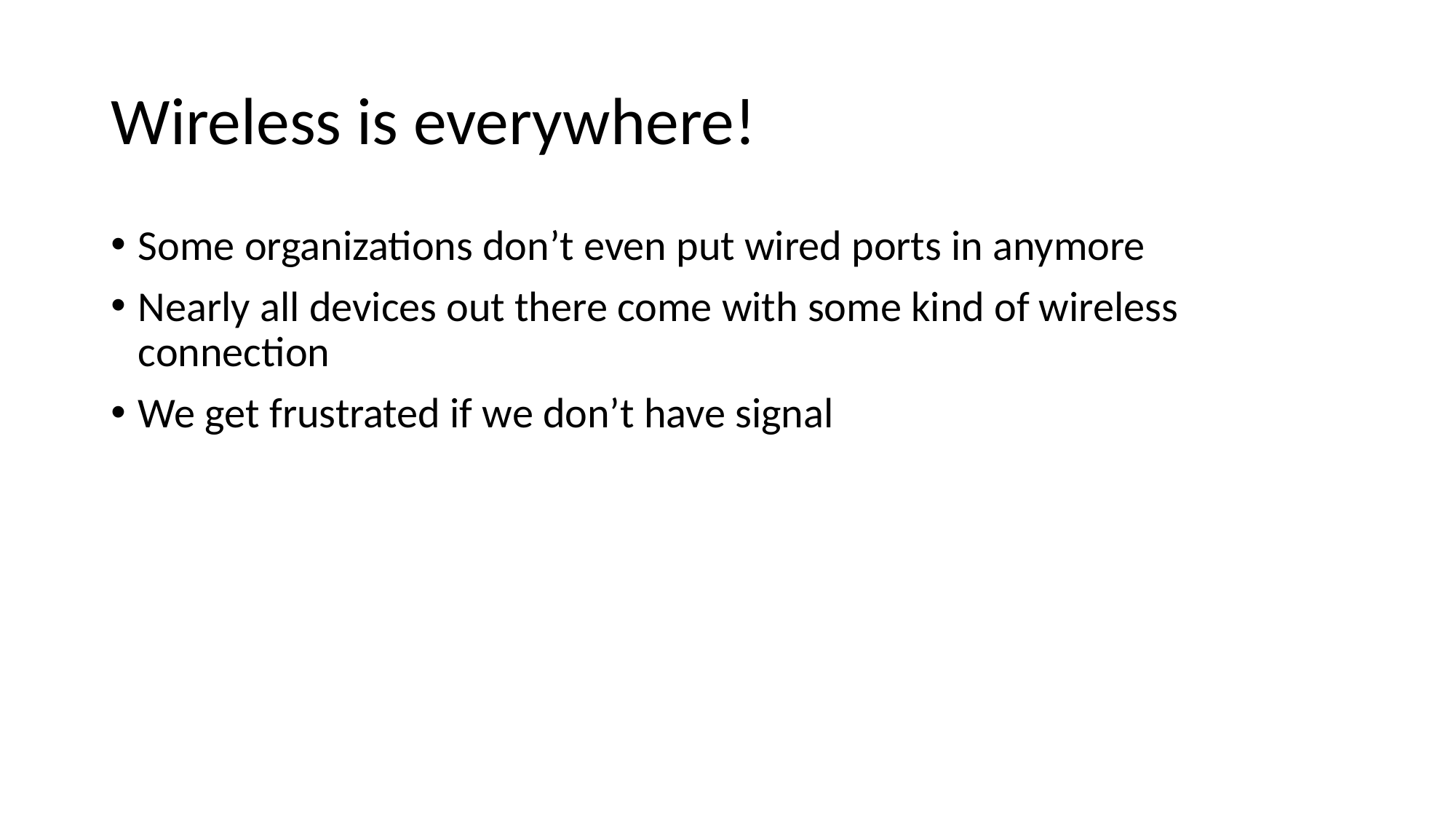

# Wireless is everywhere!
Some organizations don’t even put wired ports in anymore
Nearly all devices out there come with some kind of wireless connection
We get frustrated if we don’t have signal